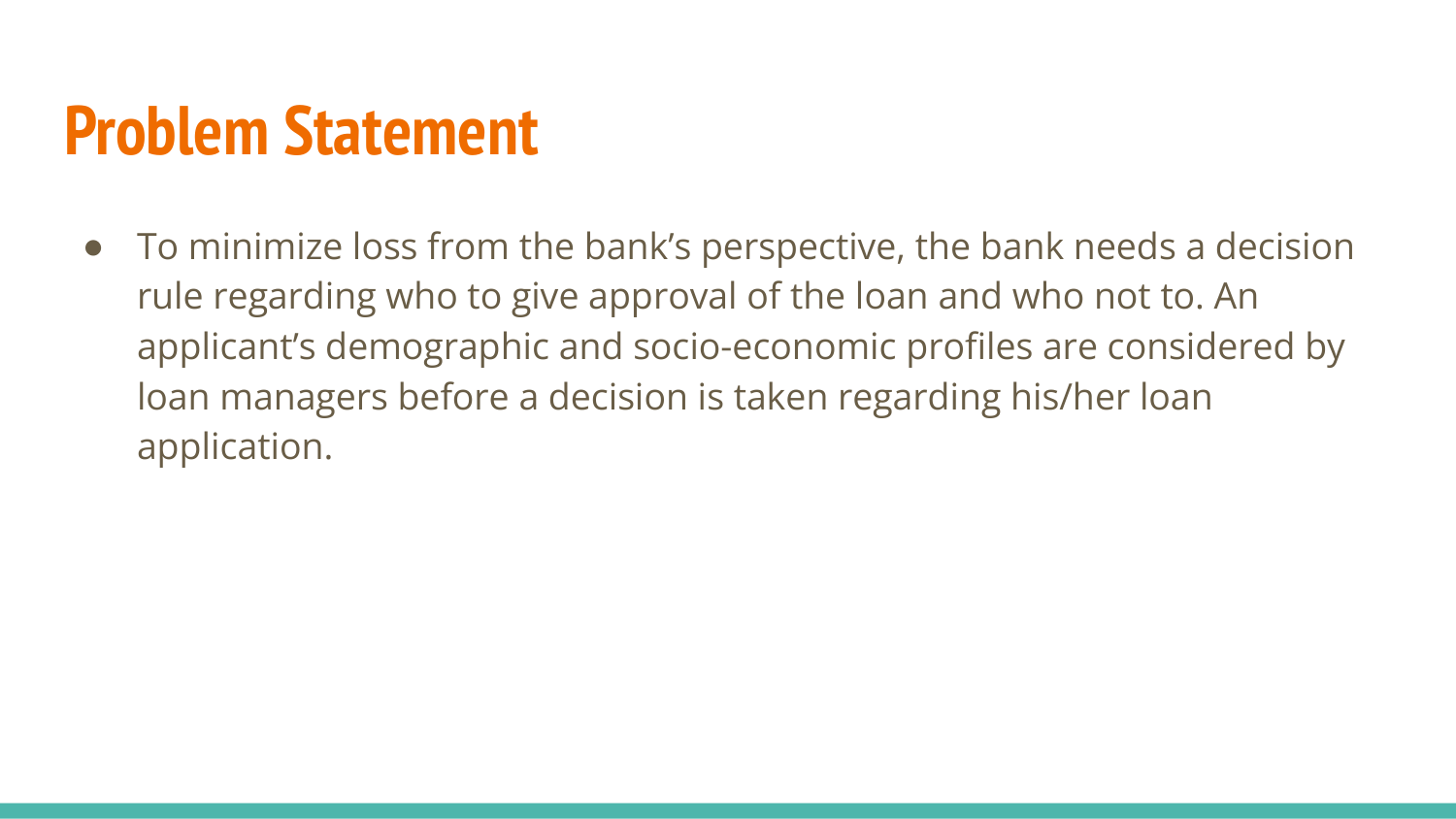

# Problem Statement
To minimize loss from the bank’s perspective, the bank needs a decision rule regarding who to give approval of the loan and who not to. An applicant’s demographic and socio-economic profiles are considered by loan managers before a decision is taken regarding his/her loan application.